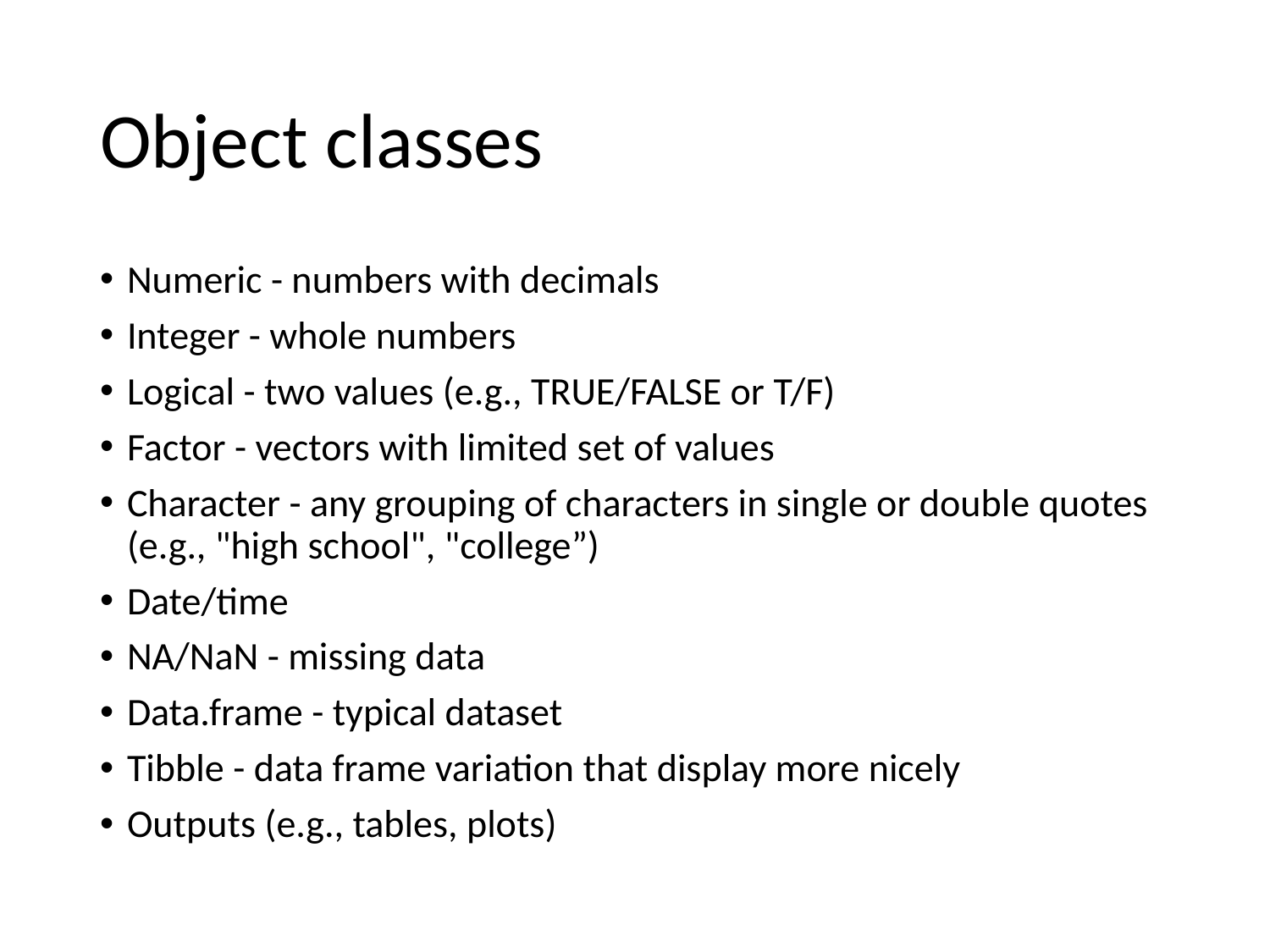

# Object classes
Numeric - numbers with decimals
Integer - whole numbers
Logical - two values (e.g., TRUE/FALSE or T/F)
Factor - vectors with limited set of values
Character - any grouping of characters in single or double quotes (e.g., "high school", "college”)
Date/time
NA/NaN - missing data
Data.frame - typical dataset
Tibble - data frame variation that display more nicely
Outputs (e.g., tables, plots)